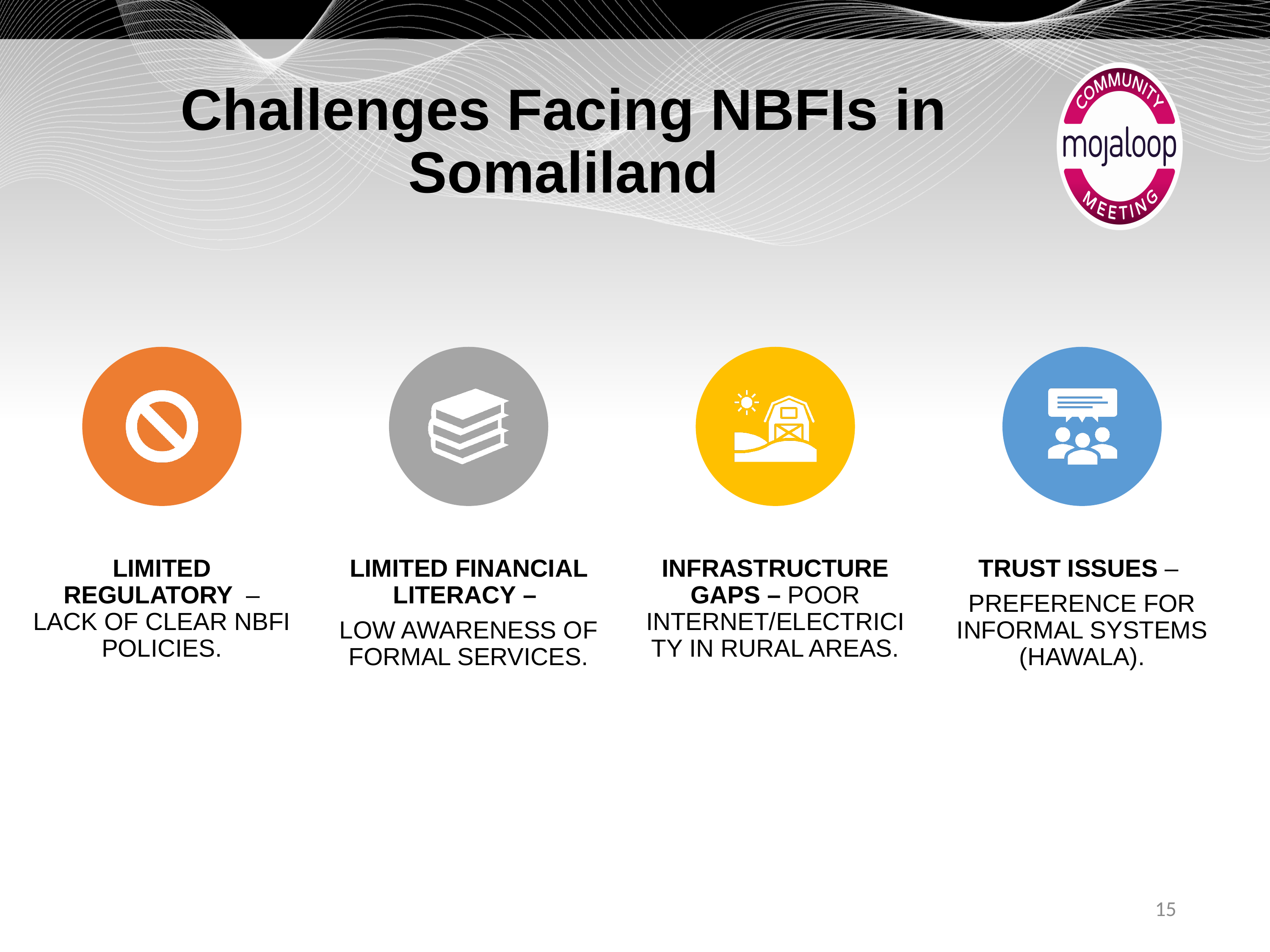

# Challenges Facing NBFIs in Somaliland
Limited Regulatory  – Lack of clear NBFI policies.
Limited Financial Literacy –
Low awareness of formal services.
Infrastructure Gaps – Poor internet/electricity in rural areas.
Trust Issues –
Preference for informal systems (hawala).
15